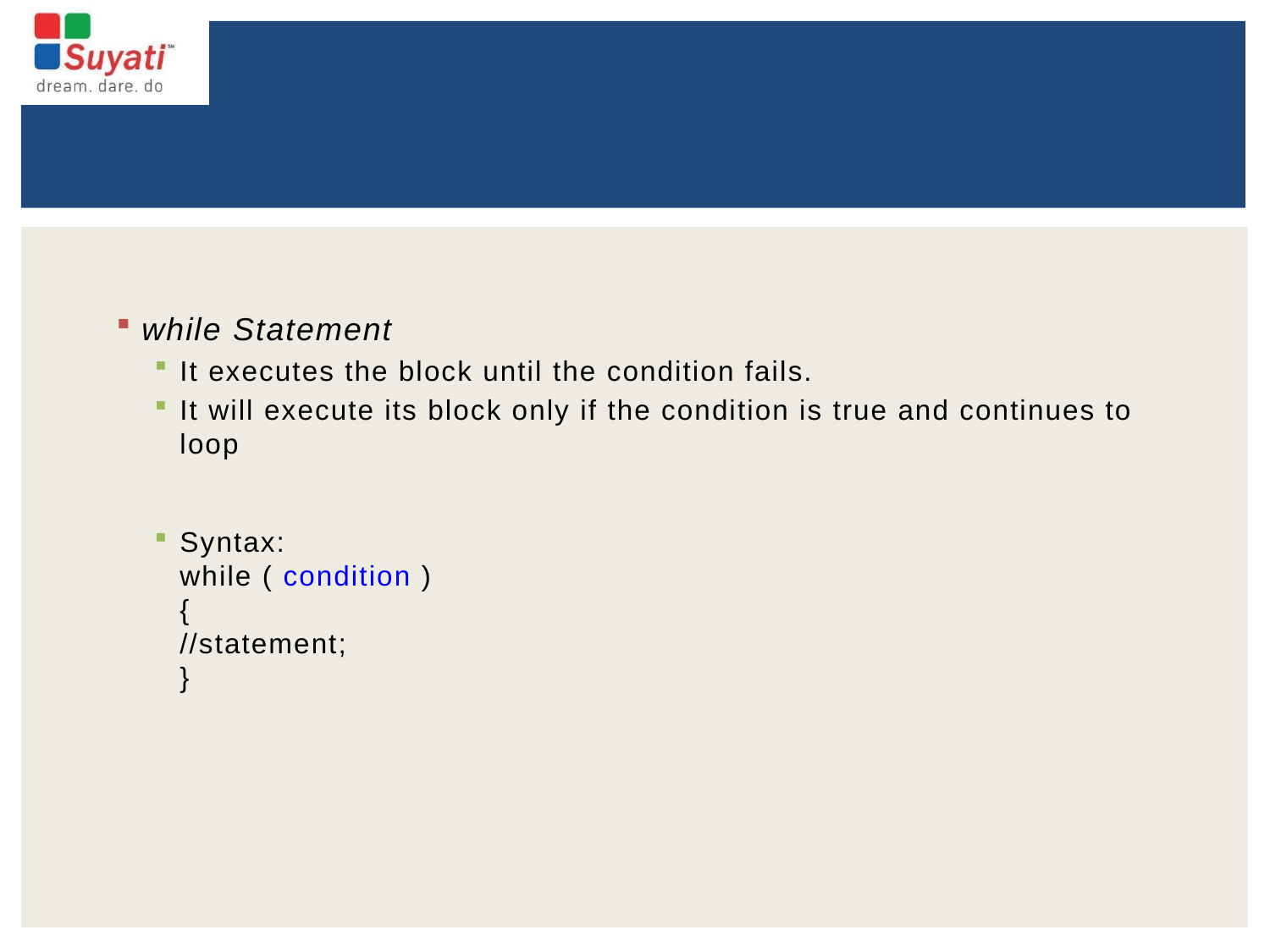

while Statement
It executes the block until the condition fails.
It will execute its block only if the condition is true and continues to loop

Syntax:
while ( condition )
{
//statement;
}